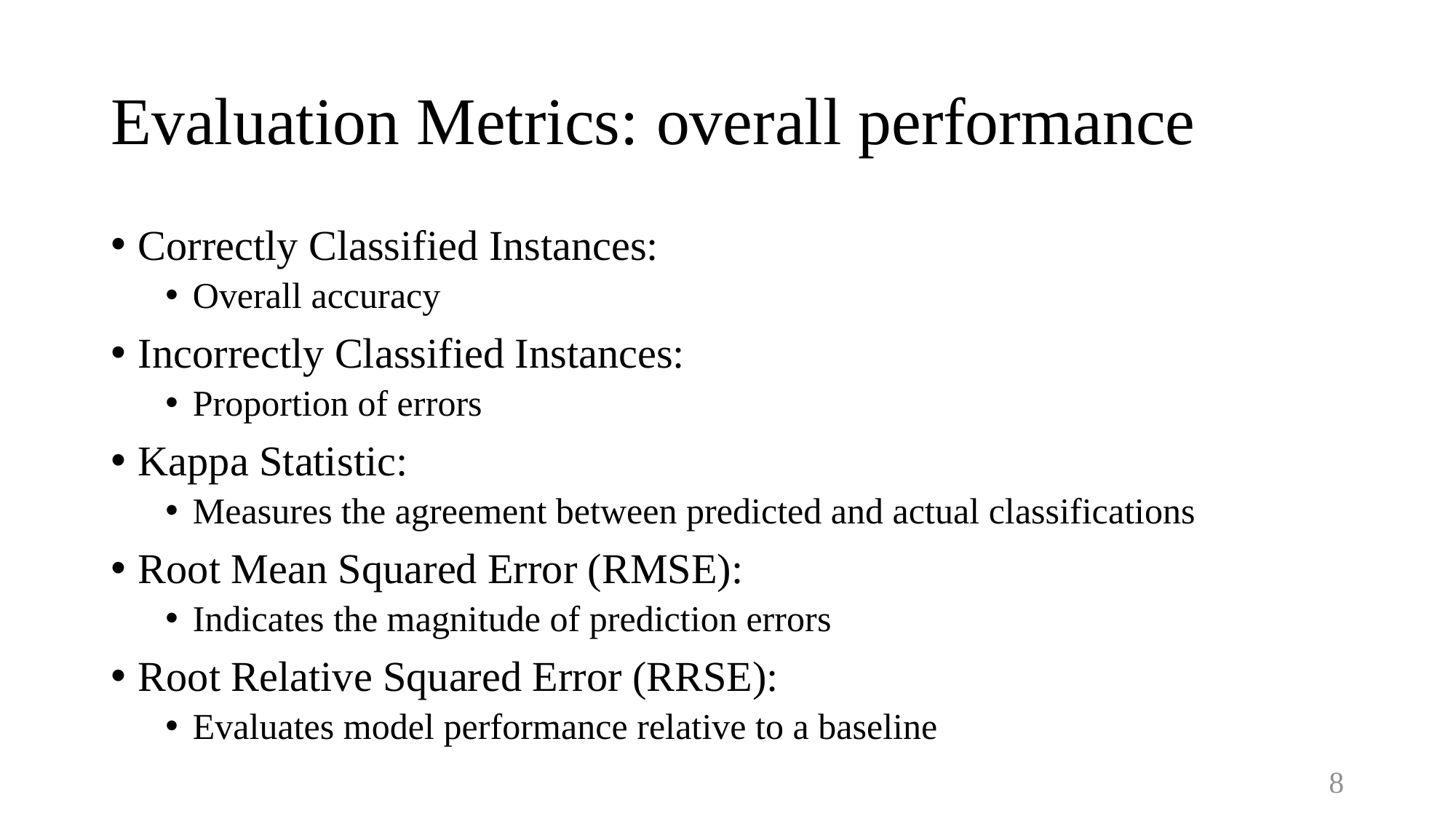

# Evaluation Metrics: overall performance
Correctly Classified Instances:
Overall accuracy
Incorrectly Classified Instances:
Proportion of errors
Kappa Statistic:
Measures the agreement between predicted and actual classifications
Root Mean Squared Error (RMSE):
Indicates the magnitude of prediction errors
Root Relative Squared Error (RRSE):
Evaluates model performance relative to a baseline
8